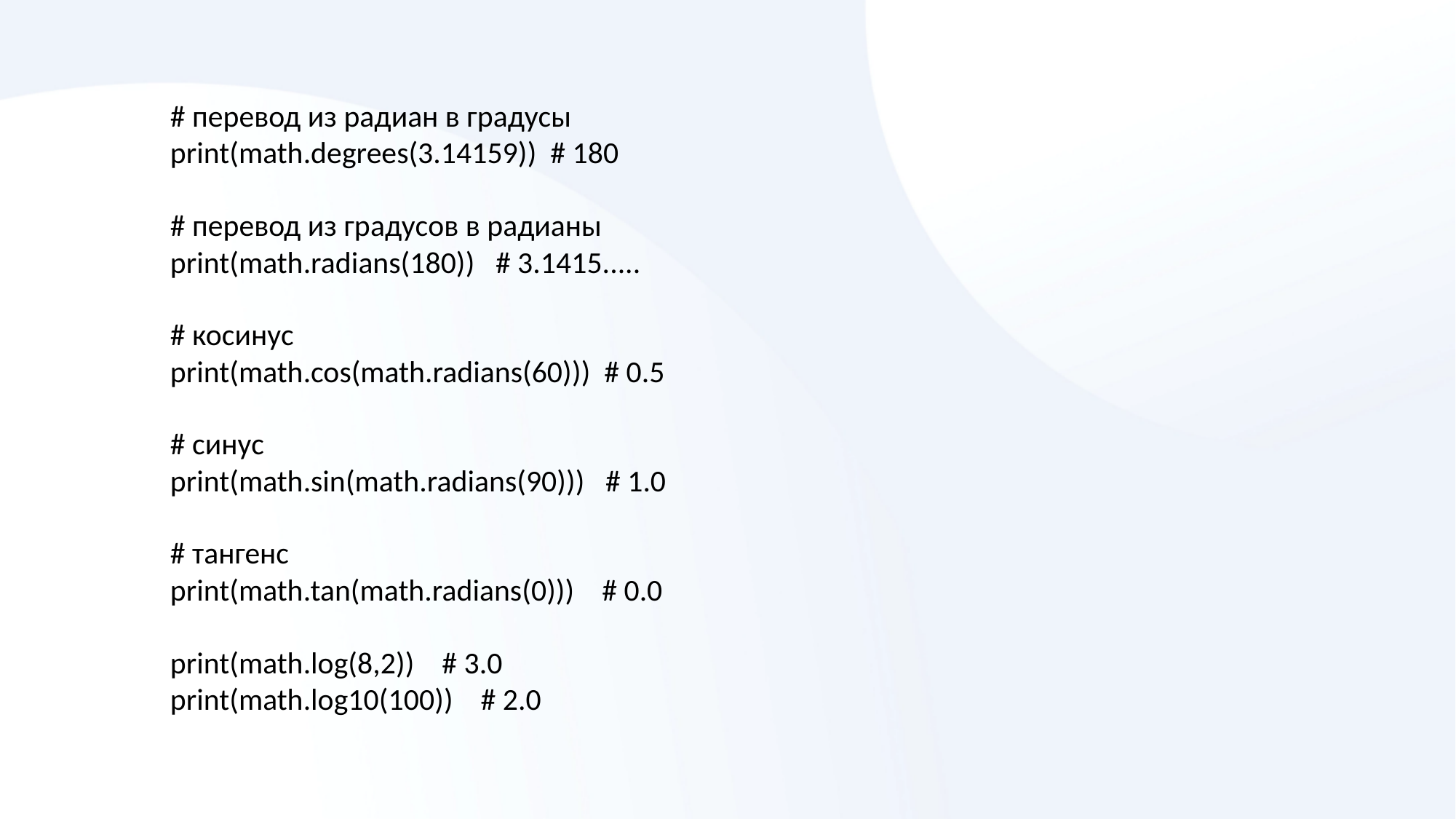

# перевод из радиан в градусы
print(math.degrees(3.14159))  # 180

# перевод из градусов в радианы
print(math.radians(180))   # 3.1415.....

# косинус
print(math.cos(math.radians(60)))  # 0.5

# cинус
print(math.sin(math.radians(90)))   # 1.0

# тангенс
print(math.tan(math.radians(0)))    # 0.0

print(math.log(8,2))    # 3.0
print(math.log10(100))    # 2.0